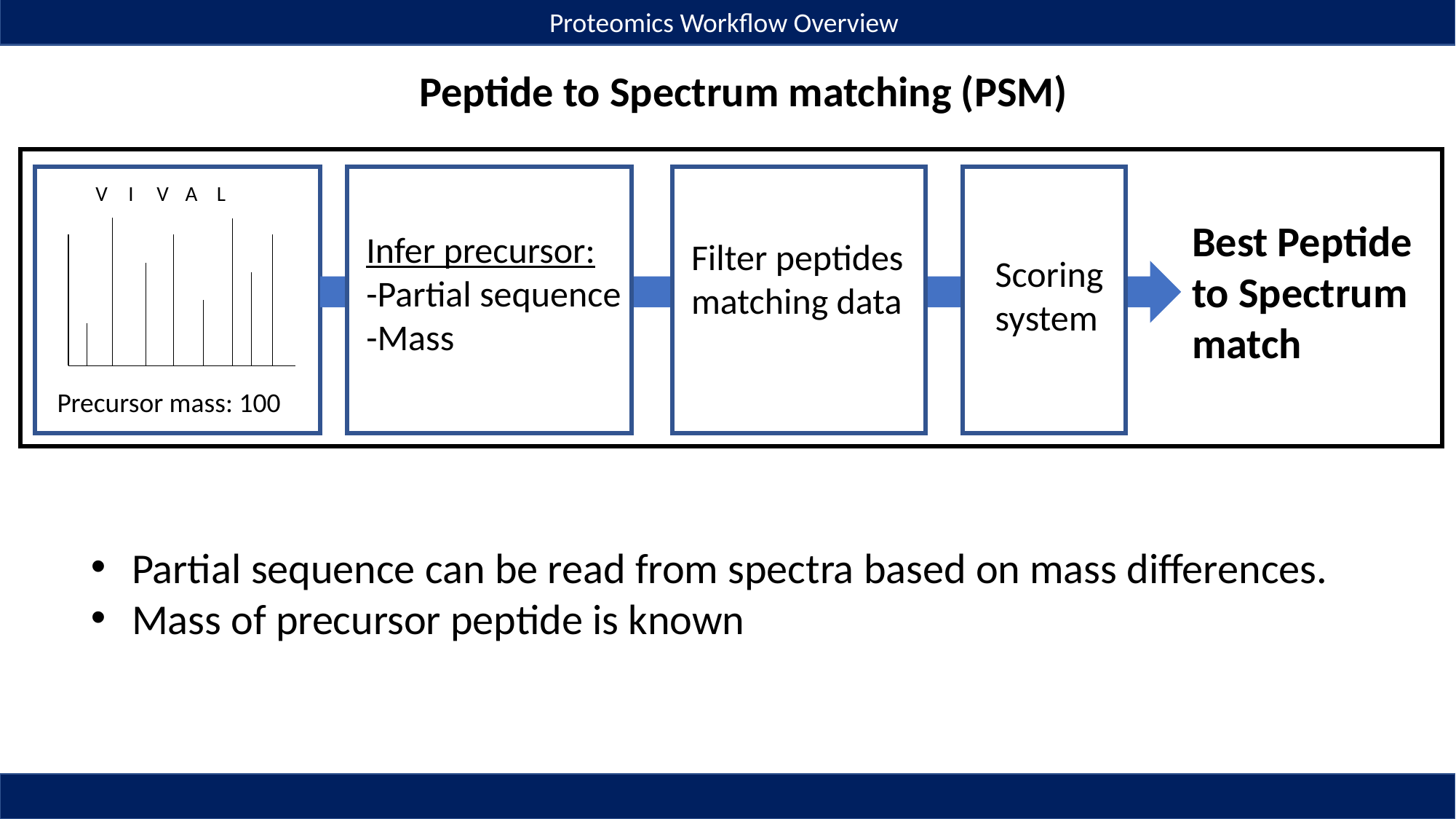

Proteomics Workflow Overview
Peptide to Spectrum matching (PSM)

Infer precursor:
-Partial sequence
-Mass

V
I
V
A
L
Best Peptide to Spectrum match
Filter peptides matching data
Scoring system

Precursor mass: 100
Partial sequence can be read from spectra based on mass differences.
Mass of precursor peptide is known